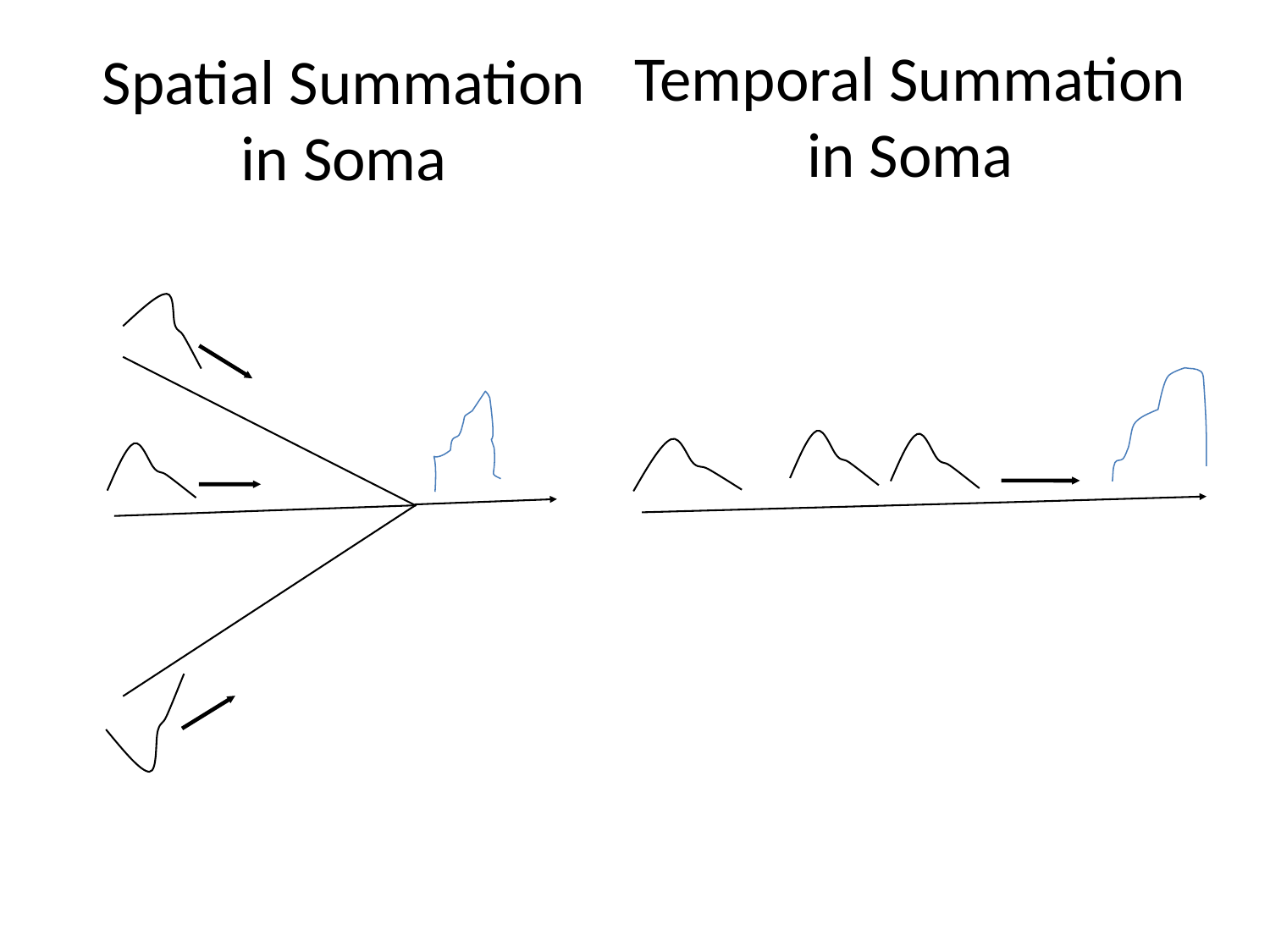

Temporal Summation in Soma
# Spatial Summation in Soma